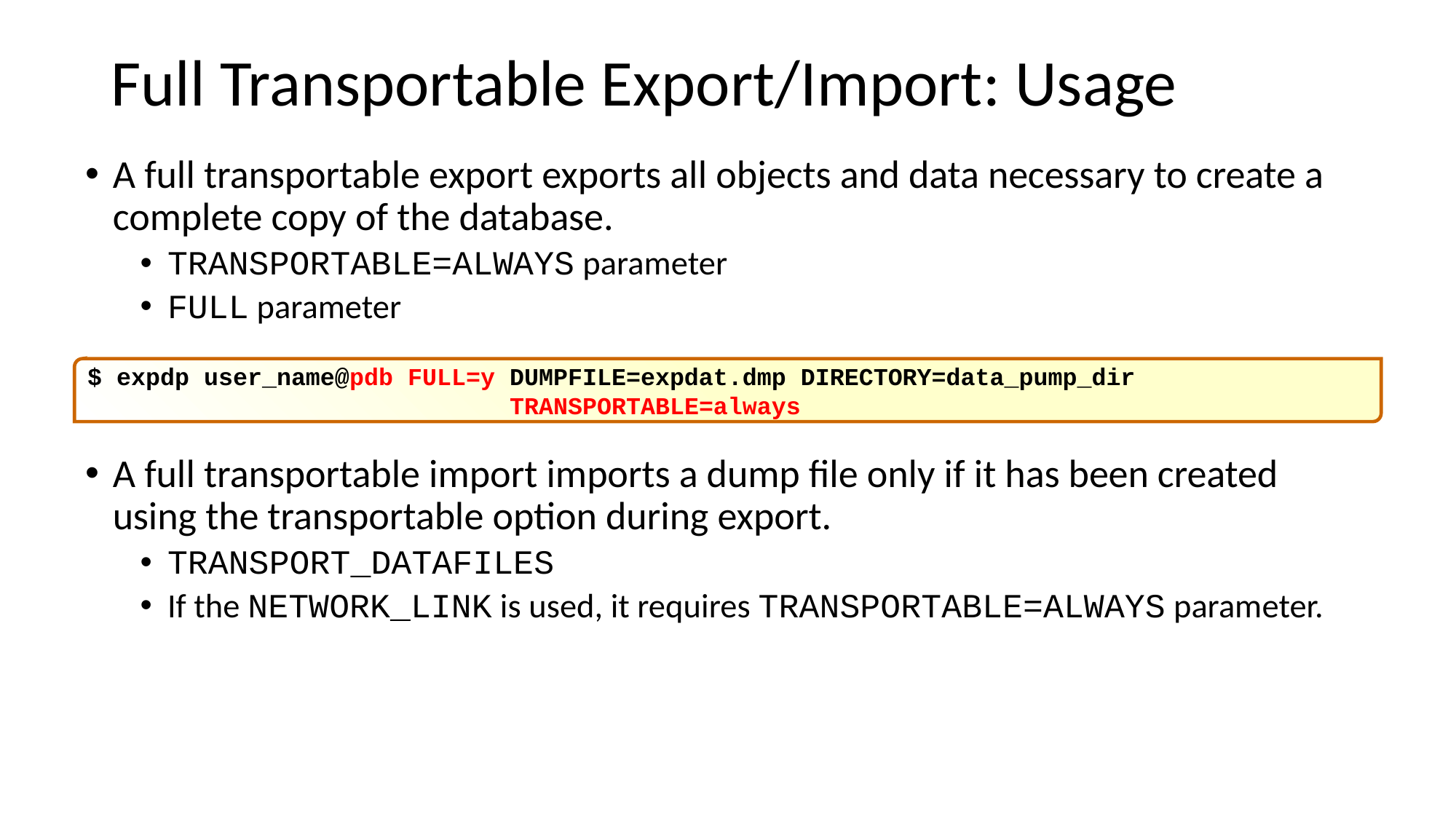

# Full Transportable Export/Import: Usage
A full transportable export exports all objects and data necessary to create a complete copy of the database.
TRANSPORTABLE=ALWAYS parameter
FULL parameter

A full transportable import imports a dump file only if it has been created using the transportable option during export.
TRANSPORT_DATAFILES
If the NETWORK_LINK is used, it requires TRANSPORTABLE=ALWAYS parameter.
$ expdp user_name@pdb FULL=y DUMPFILE=expdat.dmp DIRECTORY=data_pump_dir
                             TRANSPORTABLE=always